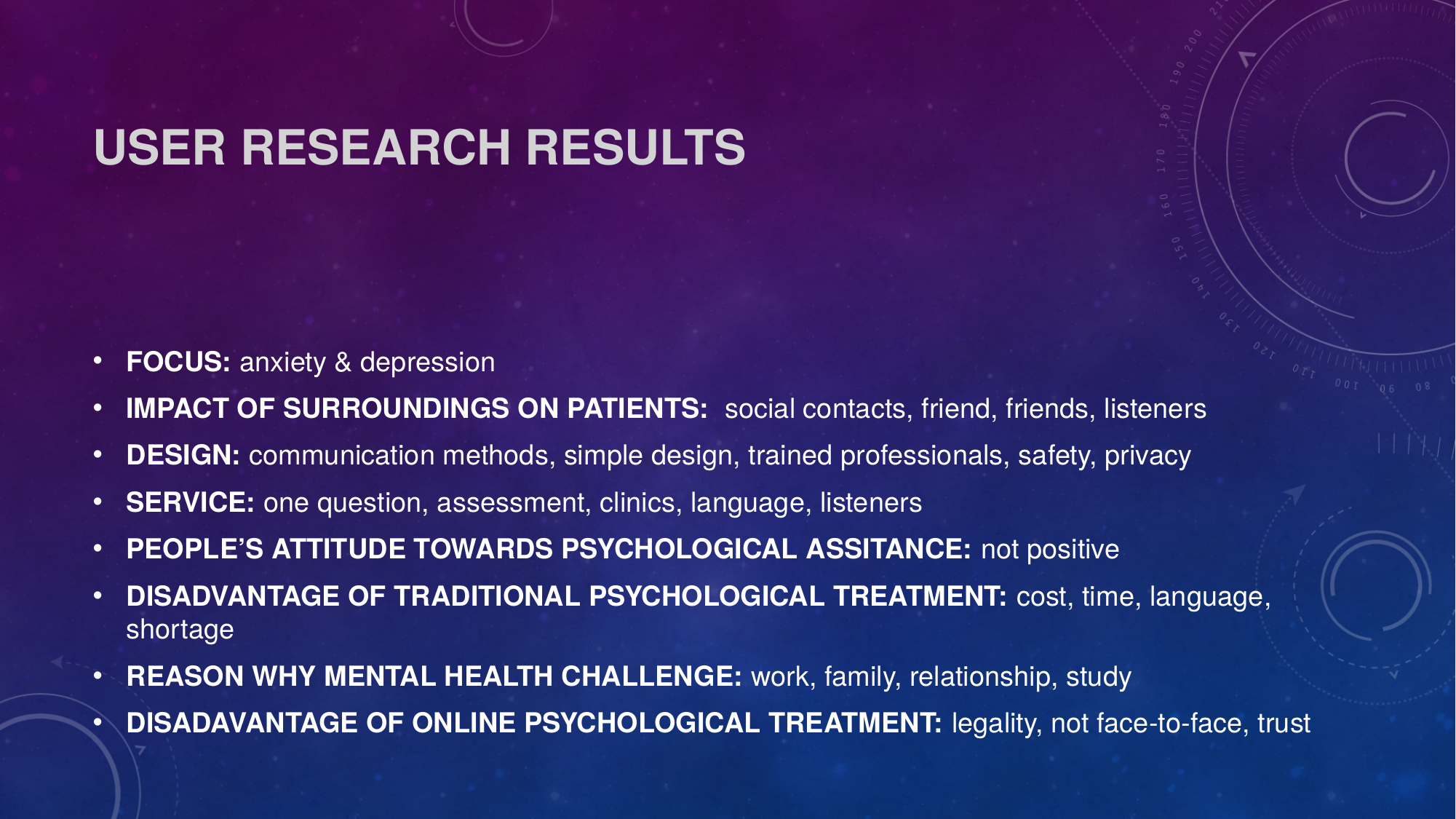

# User Research Results
FOCUS: anxiety & depression
IMPACT OF SURROUNDINGS ON PATIENTS:  social contacts, friend, friends, listeners
DESIGN: communication methods, simple design, trained professionals, safety, privacy
SERVICE: one question, assessment, clinics, language, listeners
PEOPLE’S ATTITUDE TOWARDS PSYCHOLOGICAL ASSITANCE: not positive
DISADVANTAGE OF TRADITIONAL PSYCHOLOGICAL TREATMENT: cost, time, language, shortage
REASON WHY MENTAL HEALTH CHALLENGE: work, family, relationship, study
DISADAVANTAGE OF ONLINE PSYCHOLOGICAL TREATMENT: legality, not face-to-face, trust